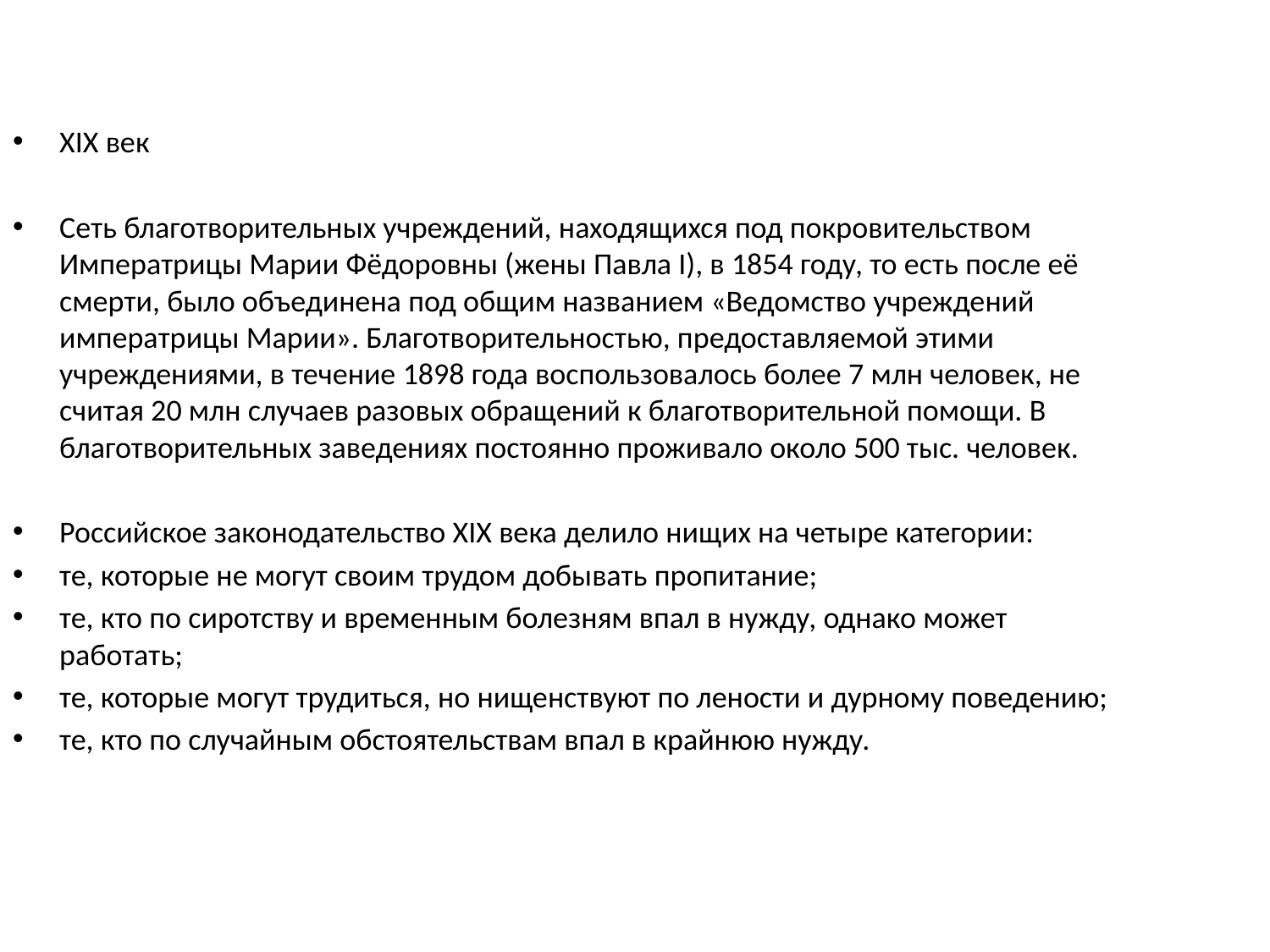

XIX век

Сеть благотворительных учреждений, находящихся под покровительством Императрицы Марии Фёдоровны (жены Павла I), в 1854 году, то есть после её смерти, было объединена под общим названием «Ведомство учреждений императрицы Марии». Благотворительностью, предоставляемой этими учреждениями, в течение 1898 года воспользовалось более 7 млн человек, не считая 20 млн случаев разовых обращений к благотворительной помощи. В благотворительных заведениях постоянно проживало около 500 тыс. человек.

Российское законодательство XIX века делило нищих на четыре категории:
те, которые не могут своим трудом добывать пропитание;
те, кто по сиротству и временным болезням впал в нужду, однако может работать;
те, которые могут трудиться, но нищенствуют по лености и дурному поведению;
те, кто по случайным обстоятельствам впал в крайнюю нужду.